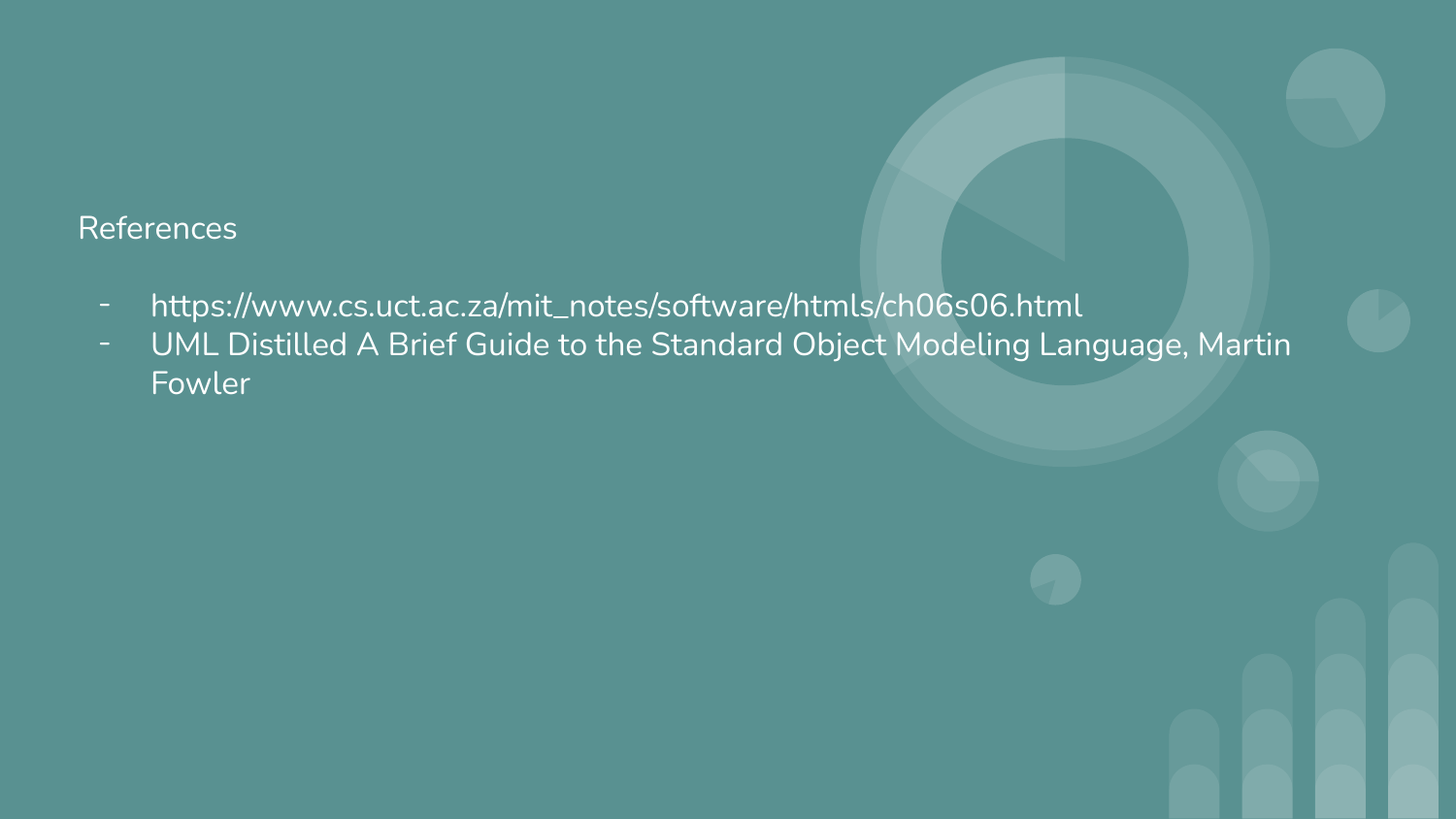

References

https://www.cs.uct.ac.za/mit_notes/software/htmls/ch06s06.html
UML Distilled A Brief Guide to the Standard Object Modeling Language, Martin Fowler